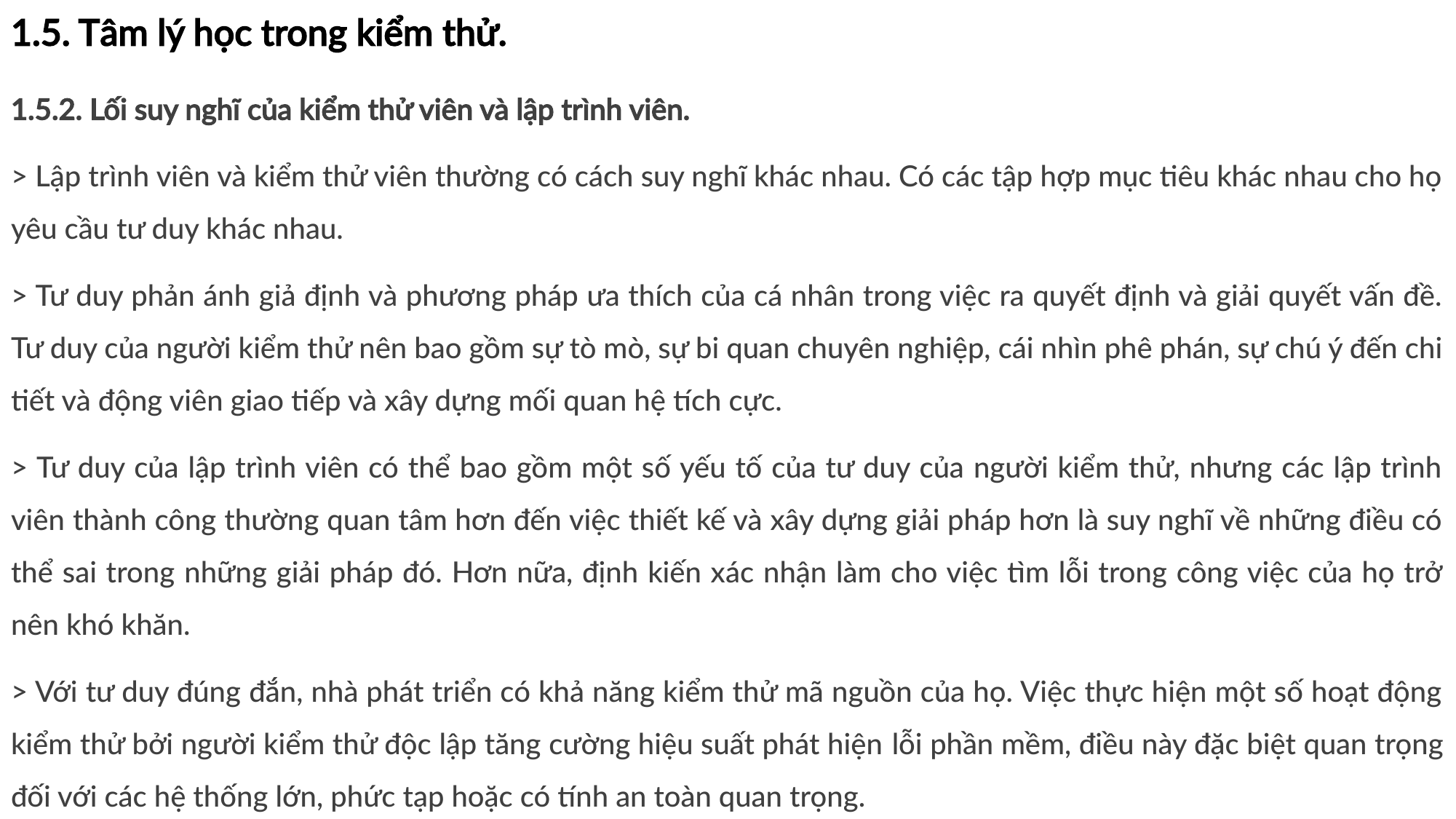

# 1.5. Tâm lý học trong kiểm thử.
1.5.2. Lối suy nghĩ của kiểm thử viên và lập trình viên.
> Lập trình viên và kiểm thử viên thường có cách suy nghĩ khác nhau. Có các tập hợp mục tiêu khác nhau cho họ yêu cầu tư duy khác nhau.
> Tư duy phản ánh giả định và phương pháp ưa thích của cá nhân trong việc ra quyết định và giải quyết vấn đề. Tư duy của người kiểm thử nên bao gồm sự tò mò, sự bi quan chuyên nghiệp, cái nhìn phê phán, sự chú ý đến chi tiết và động viên giao tiếp và xây dựng mối quan hệ tích cực.
> Tư duy của lập trình viên có thể bao gồm một số yếu tố của tư duy của người kiểm thử, nhưng các lập trình viên thành công thường quan tâm hơn đến việc thiết kế và xây dựng giải pháp hơn là suy nghĩ về những điều có thể sai trong những giải pháp đó. Hơn nữa, định kiến xác nhận làm cho việc tìm lỗi trong công việc của họ trở nên khó khăn.
> Với tư duy đúng đắn, nhà phát triển có khả năng kiểm thử mã nguồn của họ. Việc thực hiện một số hoạt động kiểm thử bởi người kiểm thử độc lập tăng cường hiệu suất phát hiện lỗi phần mềm, điều này đặc biệt quan trọng đối với các hệ thống lớn, phức tạp hoặc có tính an toàn quan trọng.